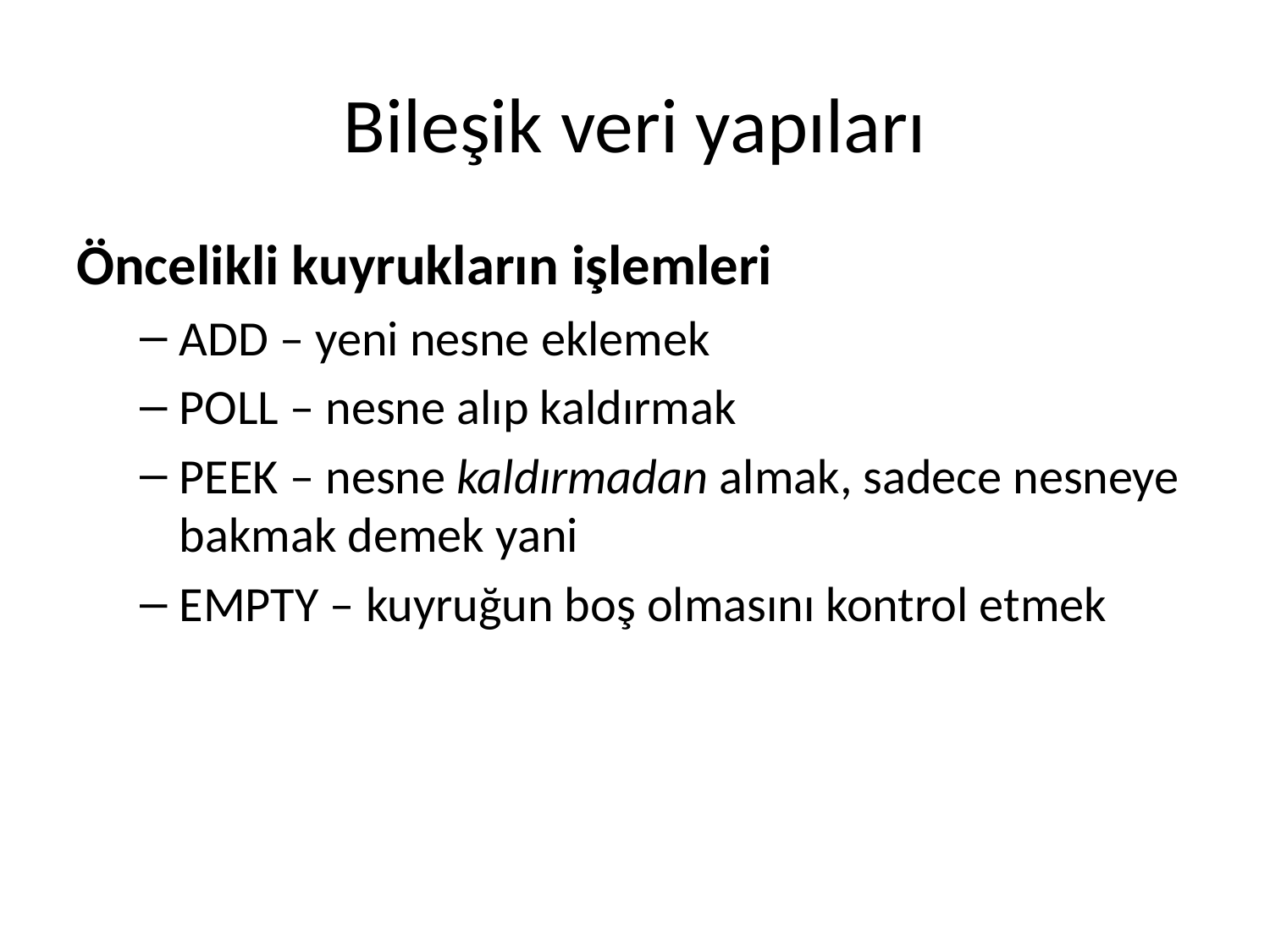

# Bileşik veri yapıları
Öncelikli kuyrukların işlemleri
ADD – yeni nesne eklemek
POLL – nesne alıp kaldırmak
PEEK – nesne kaldırmadan almak, sadece nesneye bakmak demek yani
EMPTY – kuyruğun boş olmasını kontrol etmek